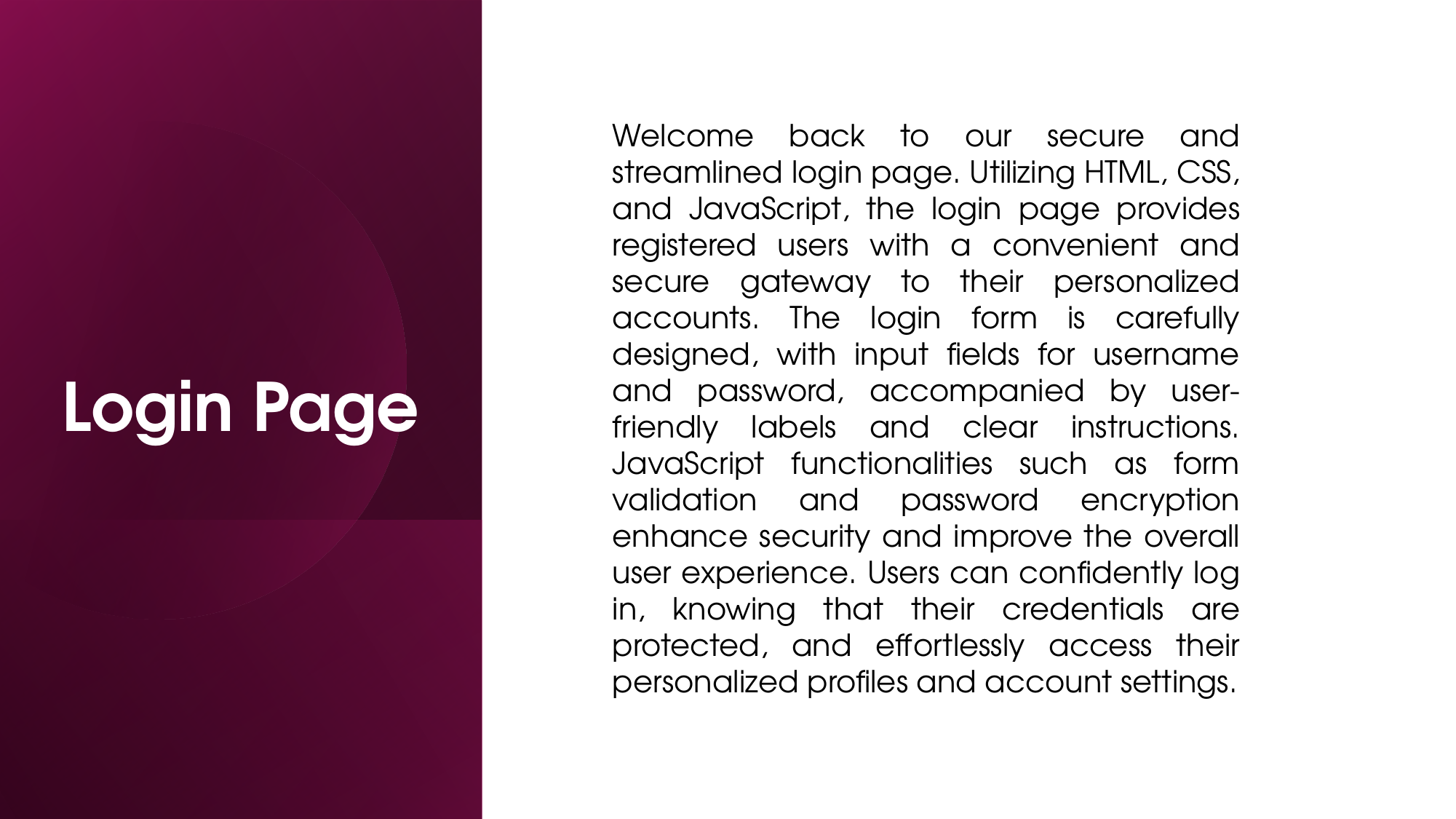

Welcome back to our secure and streamlined login page. Utilizing HTML, CSS, and JavaScript, the login page provides registered users with a convenient and secure gateway to their personalized accounts. The login form is carefully designed, with input fields for username and password, accompanied by user-friendly labels and clear instructions. JavaScript functionalities such as form validation and password encryption enhance security and improve the overall user experience. Users can confidently log in, knowing that their credentials are protected, and effortlessly access their personalized profiles and account settings.

Login Page